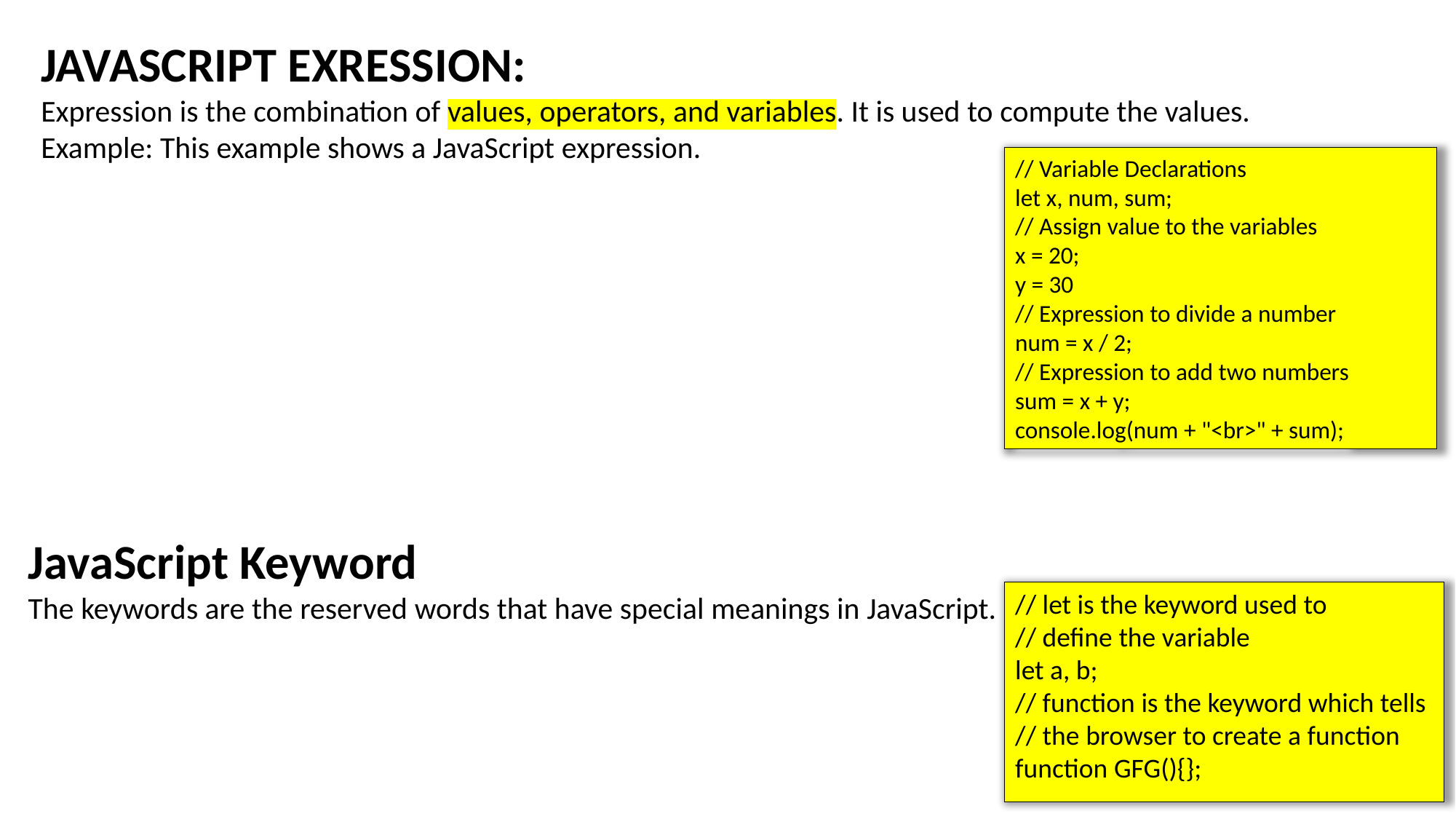

JAVASCRIPT EXRESSION:
Expression is the combination of values, operators, and variables. It is used to compute the values.
Example: This example shows a JavaScript expression.
// Variable Declarations
let x, num, sum;
// Assign value to the variables
x = 20;
y = 30
// Expression to divide a number
num = x / 2;
// Expression to add two numbers
sum = x + y;
console.log(num + "<br>" + sum);
JavaScript Keyword
The keywords are the reserved words that have special meanings in JavaScript.
// let is the keyword used to
// define the variable
let a, b;
// function is the keyword which tells
// the browser to create a function
function GFG(){};